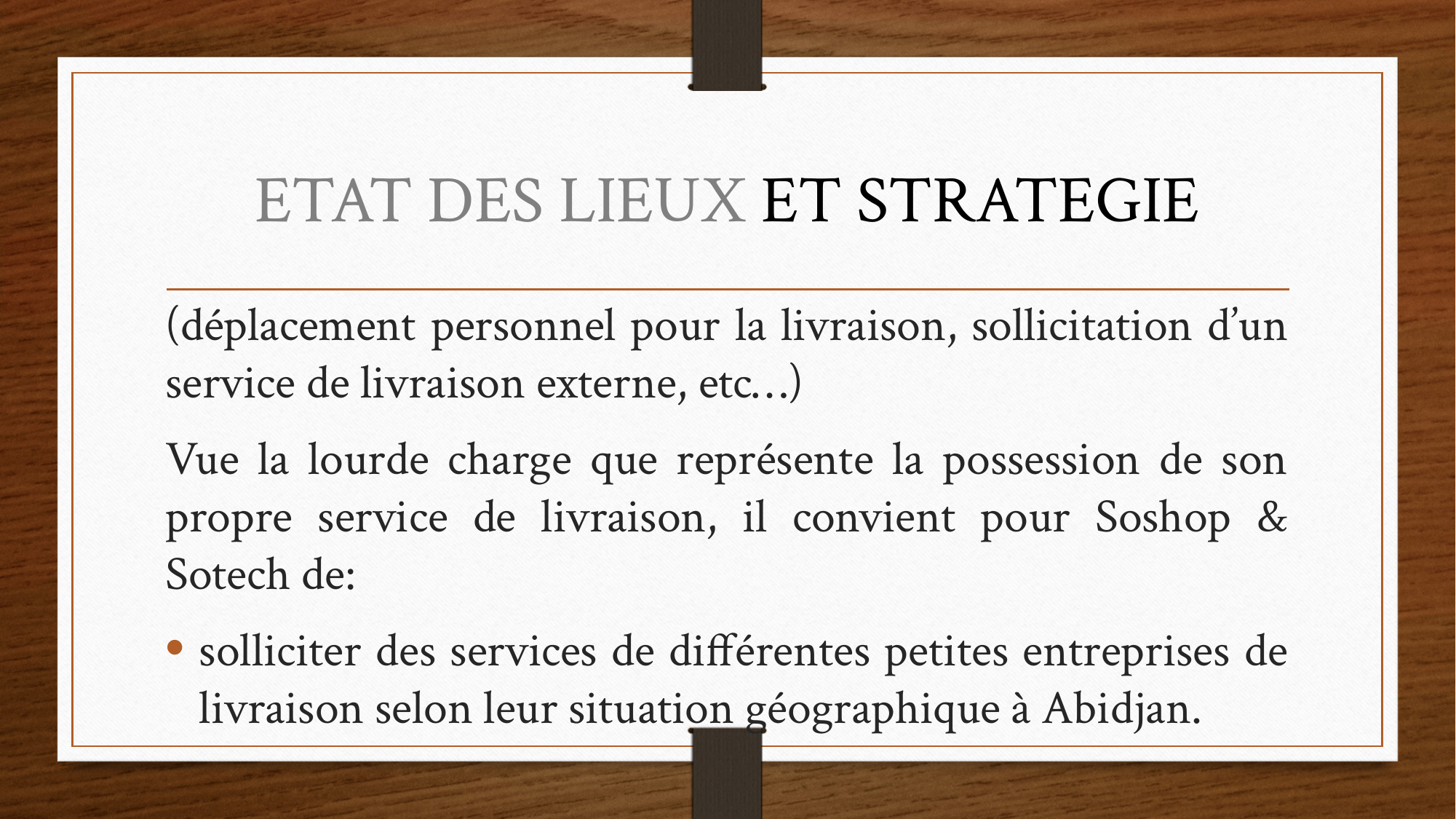

# ETAT DES LIEUX ET STRATEGIE
(déplacement personnel pour la livraison, sollicitation d’un service de livraison externe, etc…)
Vue la lourde charge que représente la possession de son propre service de livraison, il convient pour Soshop & Sotech de:
solliciter des services de différentes petites entreprises de livraison selon leur situation géographique à Abidjan.